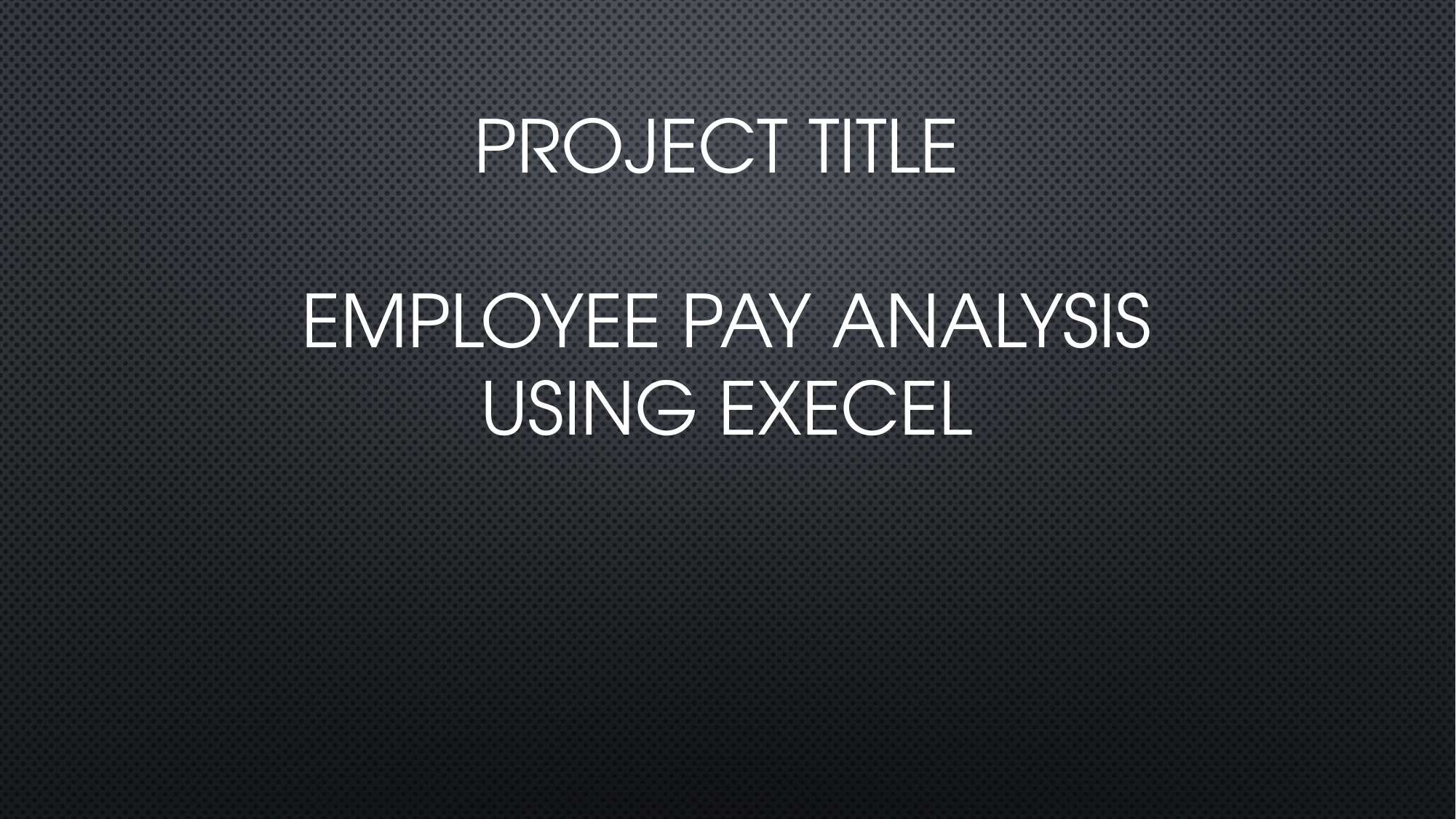

# PROJECT TITLE EMPLOYEE PAY ANALYSIS USING EXECEL